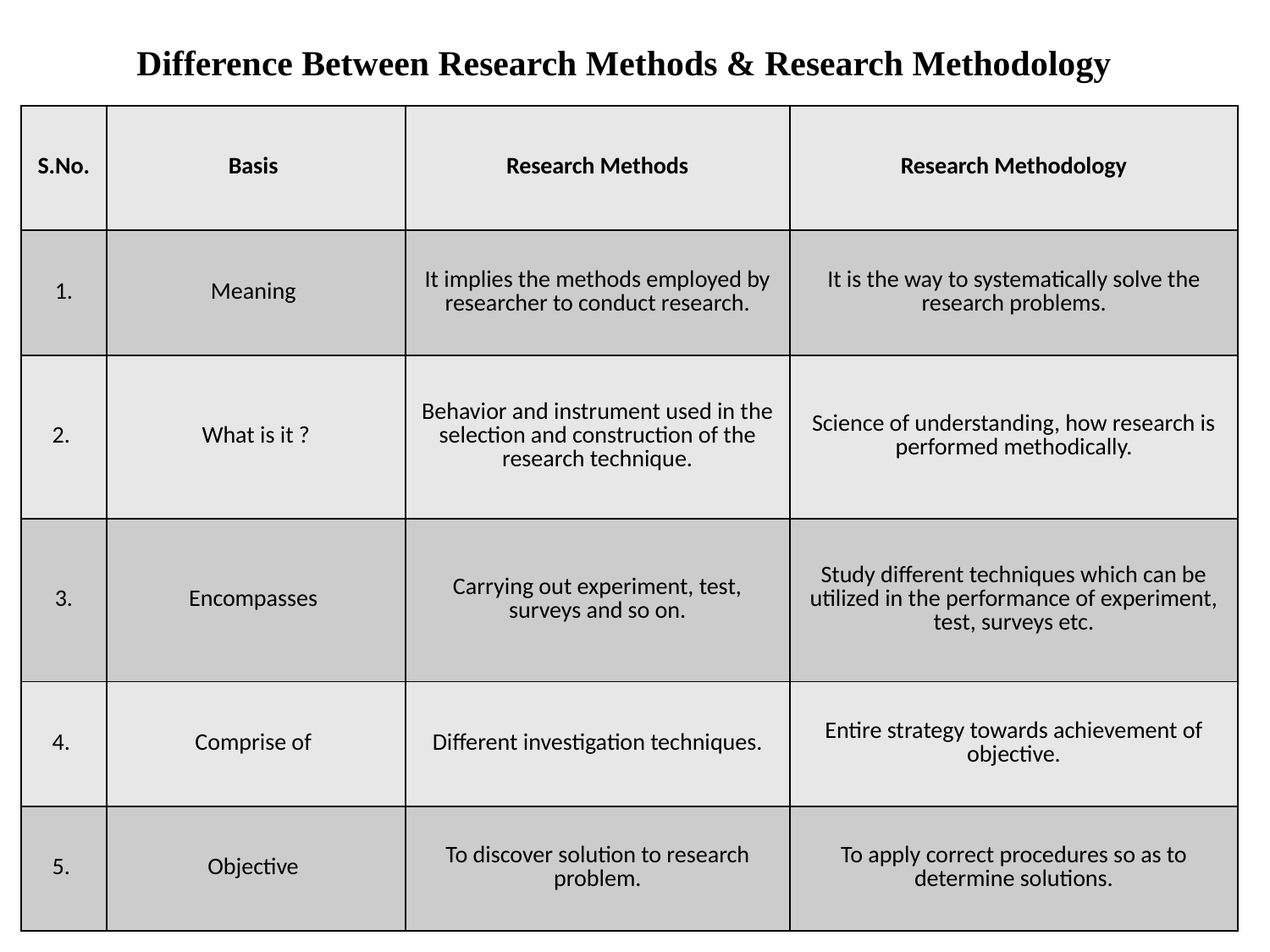

# Difference Between Research Methods & Research Methodology
| S.No. | Basis | Research Methods | Research Methodology |
| --- | --- | --- | --- |
| 1. | Meaning | It implies the methods employed by researcher to conduct research. | It is the way to systematically solve the research problems. |
| 2. | What is it ? | Behavior and instrument used in the selection and construction of the research technique. | Science of understanding, how research is performed methodically. |
| 3. | Encompasses | Carrying out experiment, test, surveys and so on. | Study different techniques which can be utilized in the performance of experiment, test, surveys etc. |
| 4. | Comprise of | Different investigation techniques. | Entire strategy towards achievement of objective. |
| 5. | Objective | To discover solution to research problem. | To apply correct procedures so as to determine solutions. |